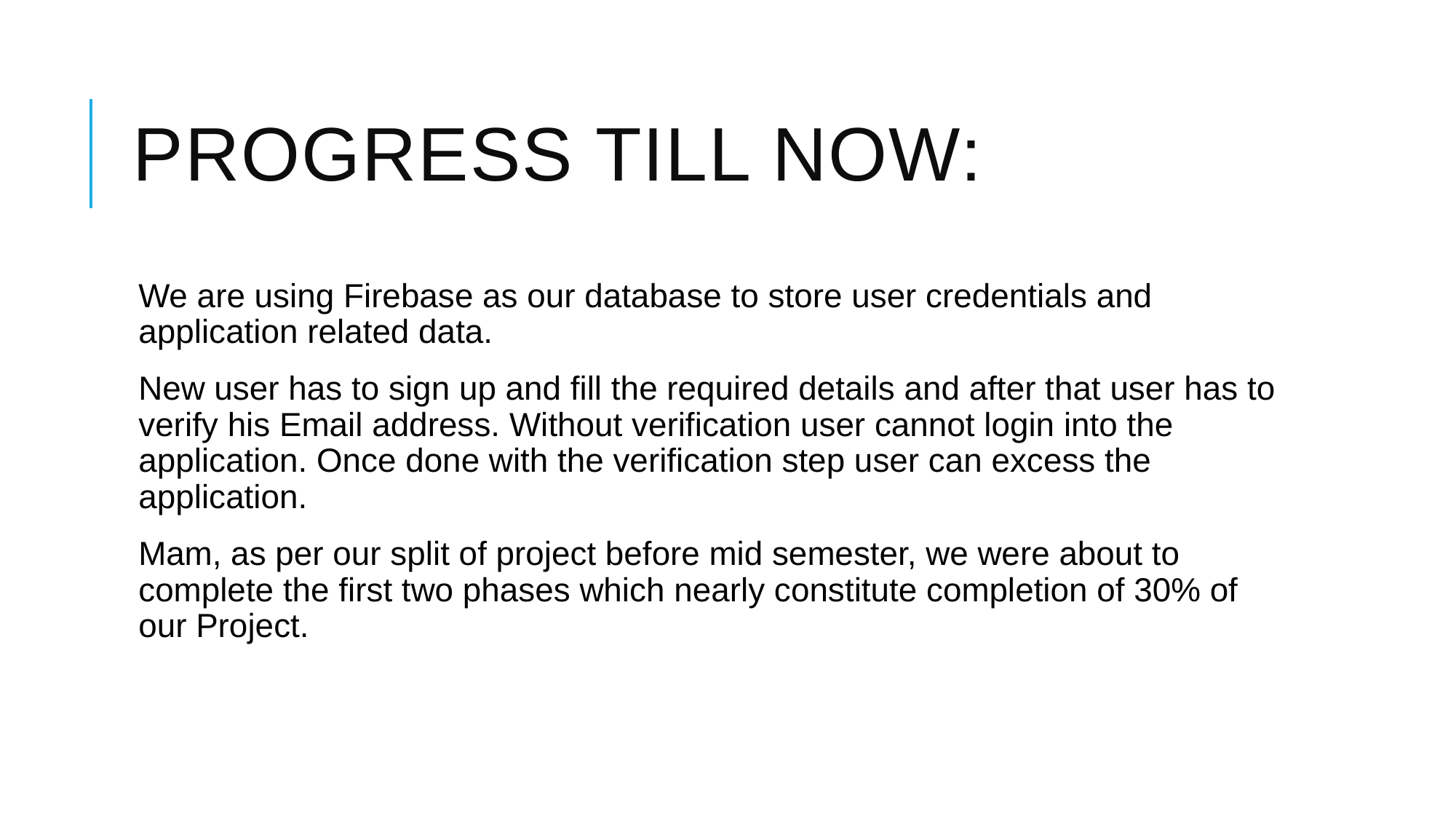

# Progress Till now:
We are using Firebase as our database to store user credentials and application related data.
New user has to sign up and fill the required details and after that user has to verify his Email address. Without verification user cannot login into the application. Once done with the verification step user can excess the application.
Mam, as per our split of project before mid semester, we were about to complete the first two phases which nearly constitute completion of 30% of our Project.